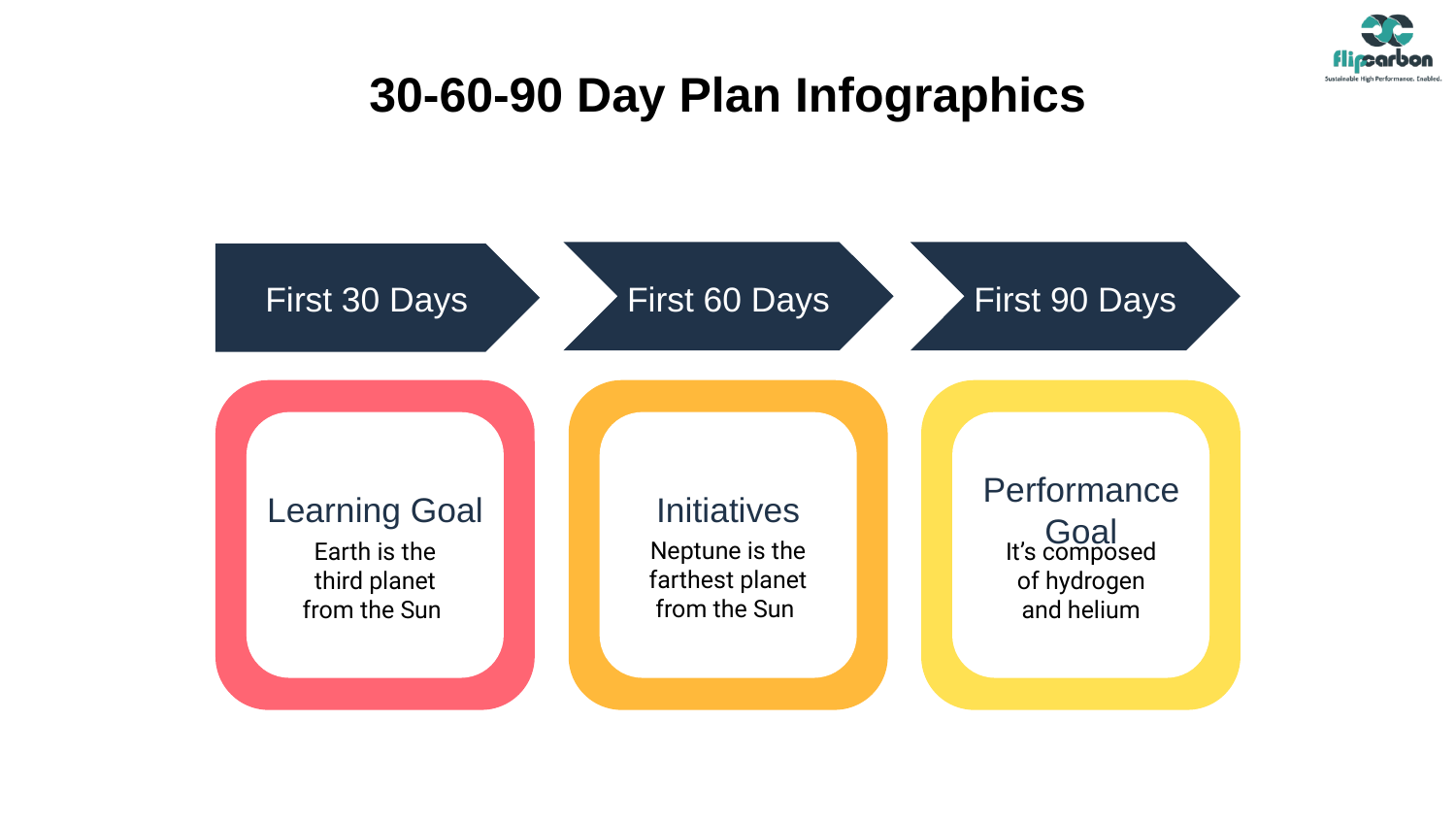

# 30-60-90 Day Plan Infographics

First 60 Days

First 90 Days

First 30 Days

Initiatives
Learning Goal
Performance Goal
Neptune is the farthest planet from the Sun
It’s composed of hydrogen and helium
Earth is the third planet from the Sun